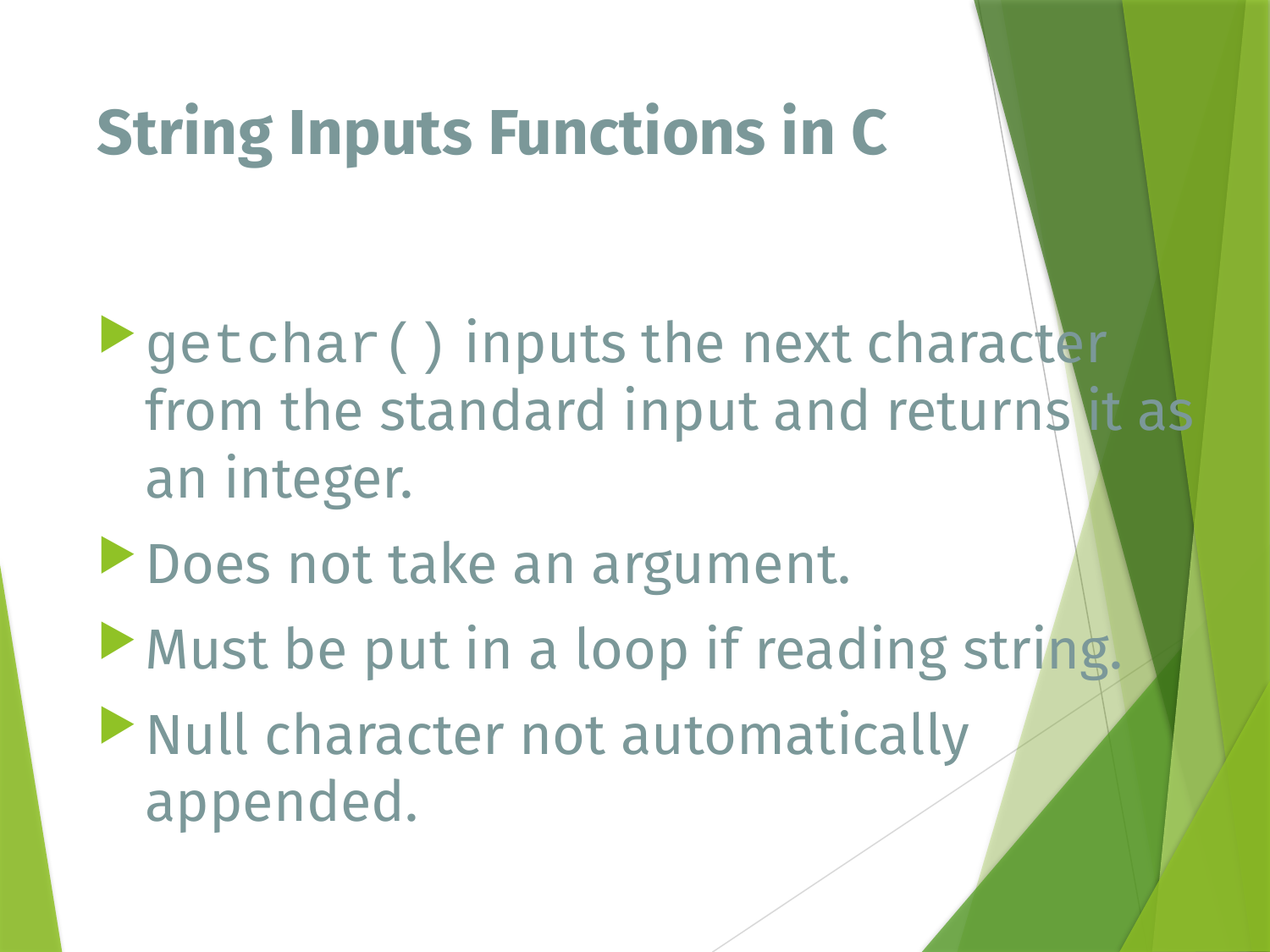

# String Inputs Functions in C
getchar() inputs the next character from the standard input and returns it as an integer.
Does not take an argument.
Must be put in a loop if reading string.
Null character not automatically appended.